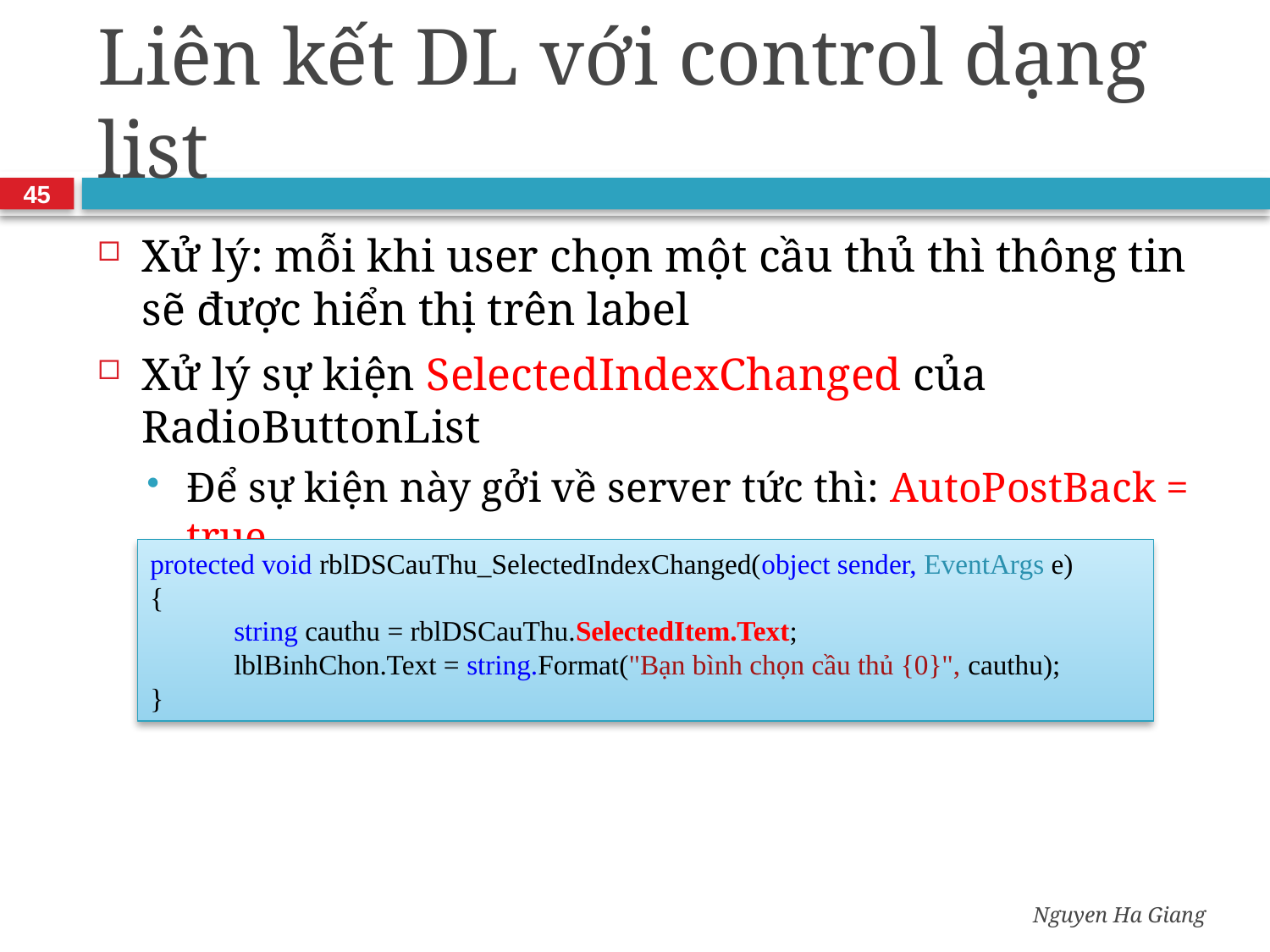

# Liên kết DL với control dạng list
45
Xử lý: mỗi khi user chọn một cầu thủ thì thông tin sẽ được hiển thị trên label
Xử lý sự kiện SelectedIndexChanged của RadioButtonList
Để sự kiện này gởi về server tức thì: AutoPostBack = true
protected void rblDSCauThu_SelectedIndexChanged(object sender, EventArgs e)
{
            string cauthu = rblDSCauThu.SelectedItem.Text;
            lblBinhChon.Text = string.Format("Bạn bình chọn cầu thủ {0}", cauthu);
}
Nguyen Ha Giang